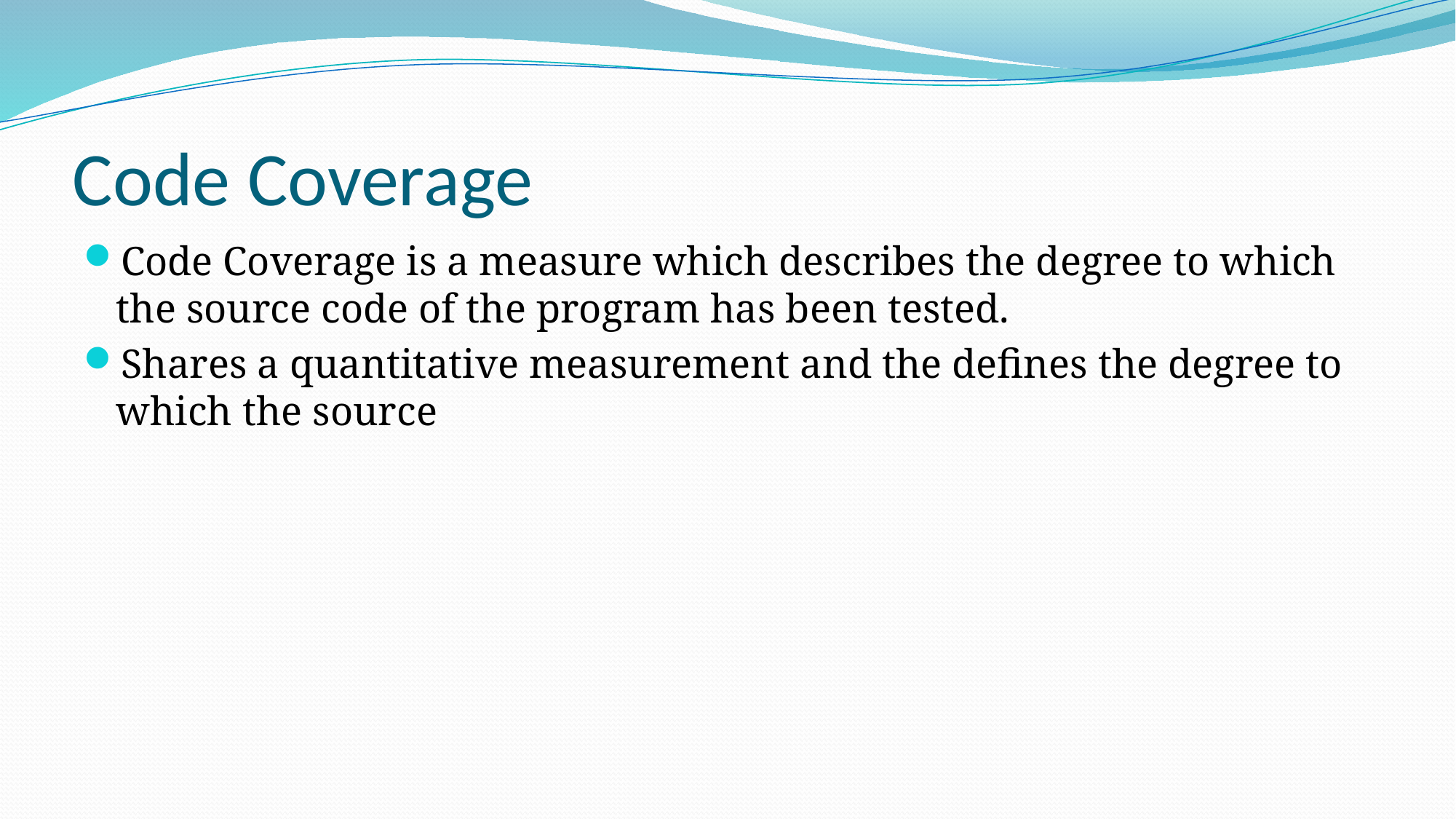

# Code Coverage
Code Coverage is a measure which describes the degree to which the source code of the program has been tested.
Shares a quantitative measurement and the defines the degree to which the source